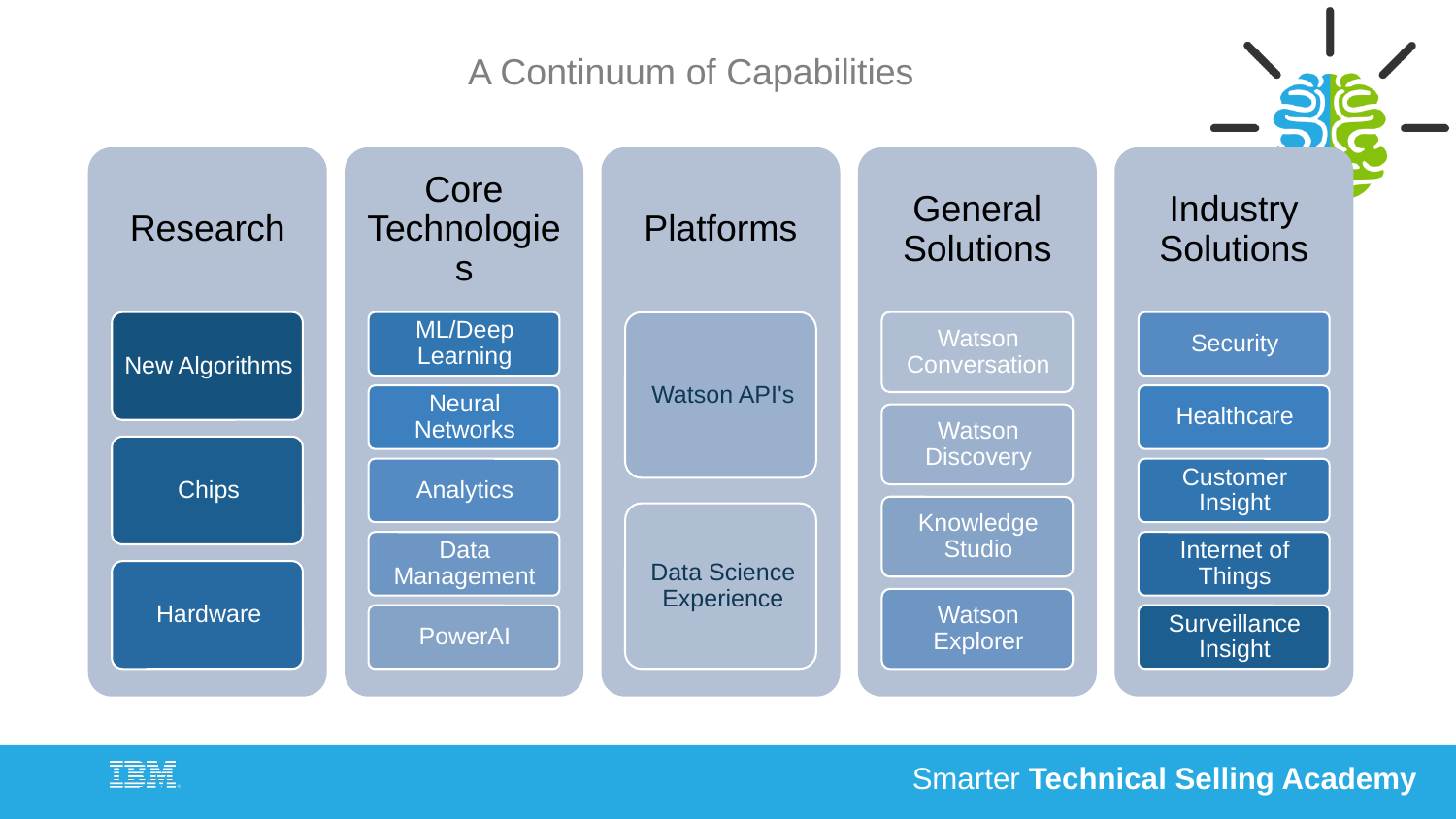

A Continuum of Capabilities
Research
New Algorithms
Chips
Hardware
Core Technologies
ML/Deep Learning
Neural Networks
Analytics
Data Management
PowerAI
Platforms
Watson API's
Data Science Experience
General Solutions
Watson Conversation
Watson Discovery
Knowledge Studio
Watson Explorer
Industry Solutions
Security
Healthcare
Customer Insight
Internet of Things
Surveillance Insight